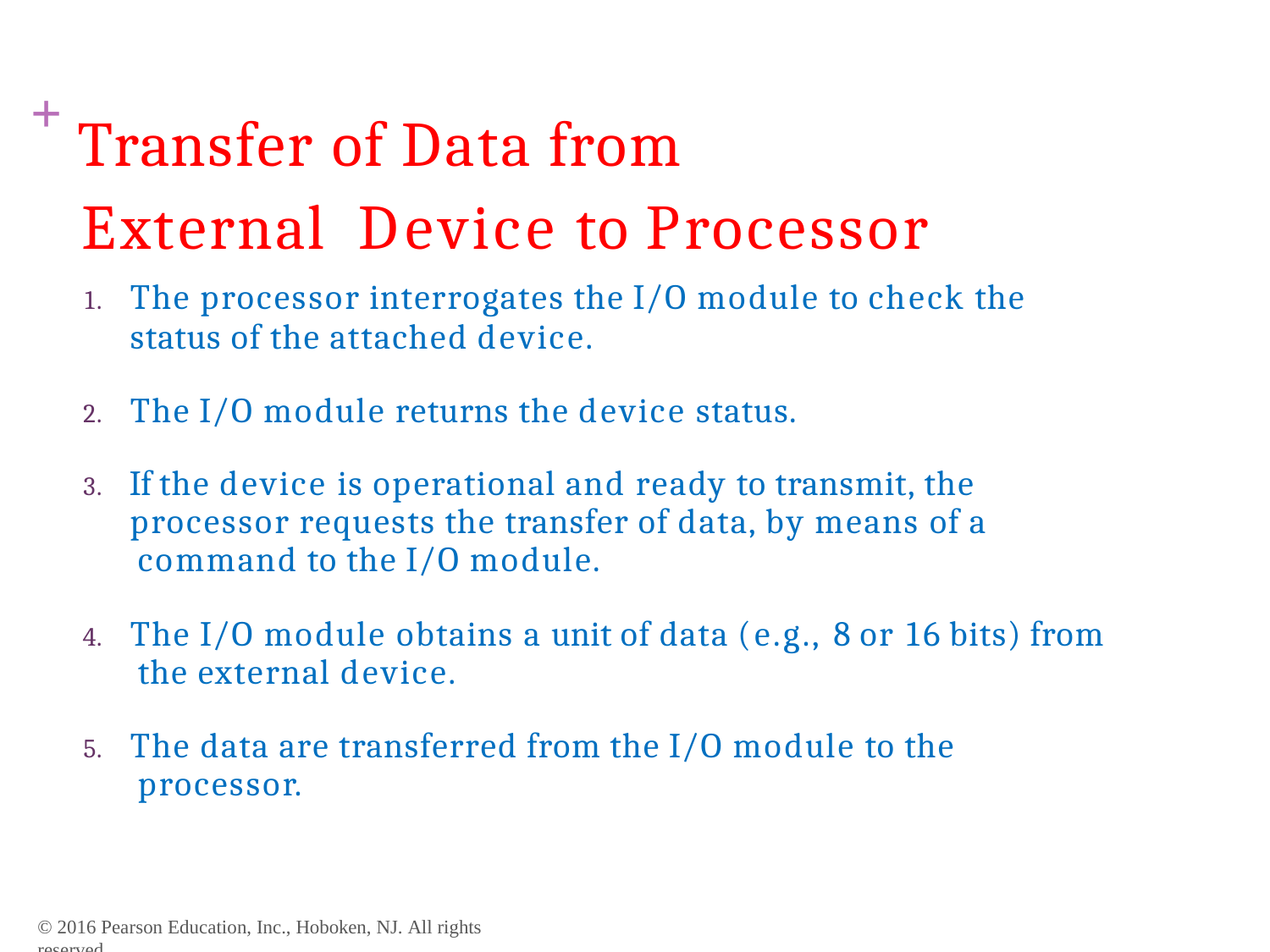

# + Transfer of Data from External  Device to Processor
The processor interrogates the I/O module to check the
status of the attached device.
The I/O module returns the device status.
If the device is operational and ready to transmit, the  processor requests the transfer of data, by means of a  command to the I/O module.
The I/O module obtains a unit of data (e.g., 8 or 16 bits) from  the external device.
The data are transferred from the I/O module to the  processor.
© 2016 Pearson Education, Inc., Hoboken, NJ. All rights reserved.